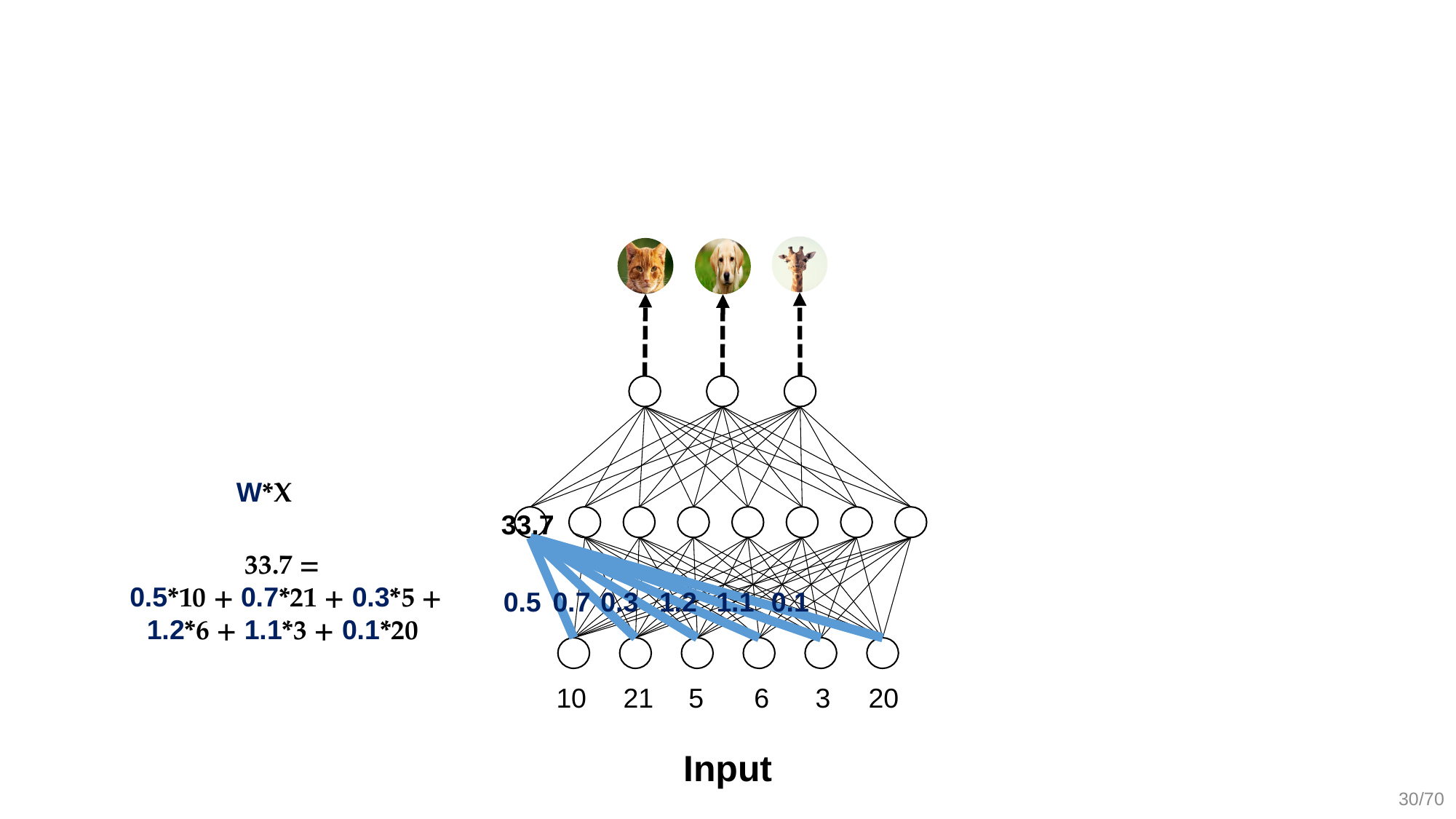

W*X
33.7

33.7 =
 0.5*10 + 0.7*21 + 0.3*5 +
1.2*6 + 1.1*3 + 0.1*20
0.5
0.7
0.3
1.2
1.1
0.1

10
21
5
6
3
20
Input
30/70